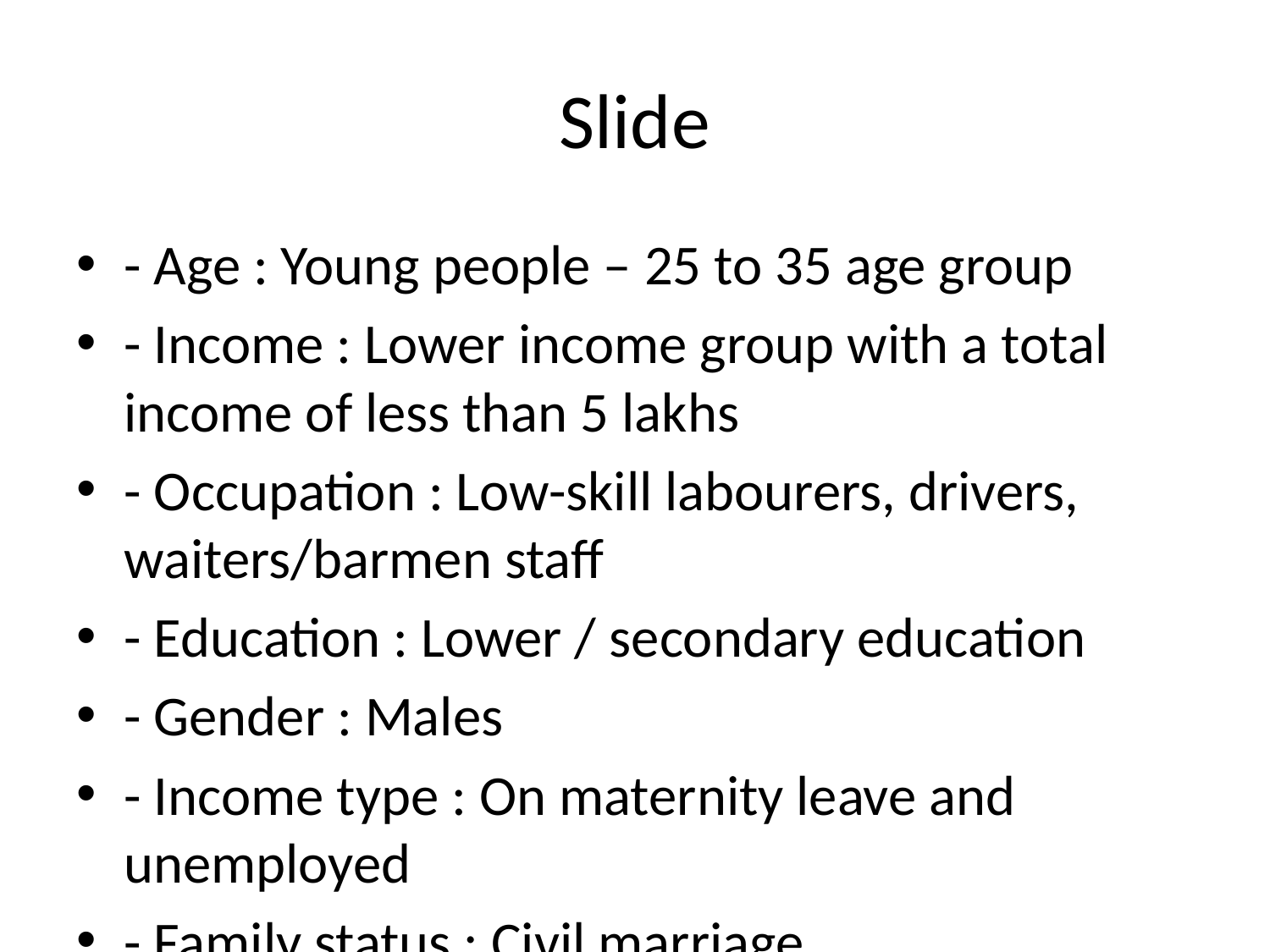

# Slide
- Age : Young people – 25 to 35 age group
- Income : Lower income group with a total income of less than 5 lakhs
- Occupation : Low-skill labourers, drivers, waiters/barmen staff
- Education : Lower / secondary education
- Gender : Males
- Income type : On maternity leave and unemployed
- Family status : Civil marriage, single/unmarried
- Housing type : Rented apartment or with parents
- Contract type: Cash loan
- Cash loan purpose : Repairs and urgent needs
- Previous loan status : Approved